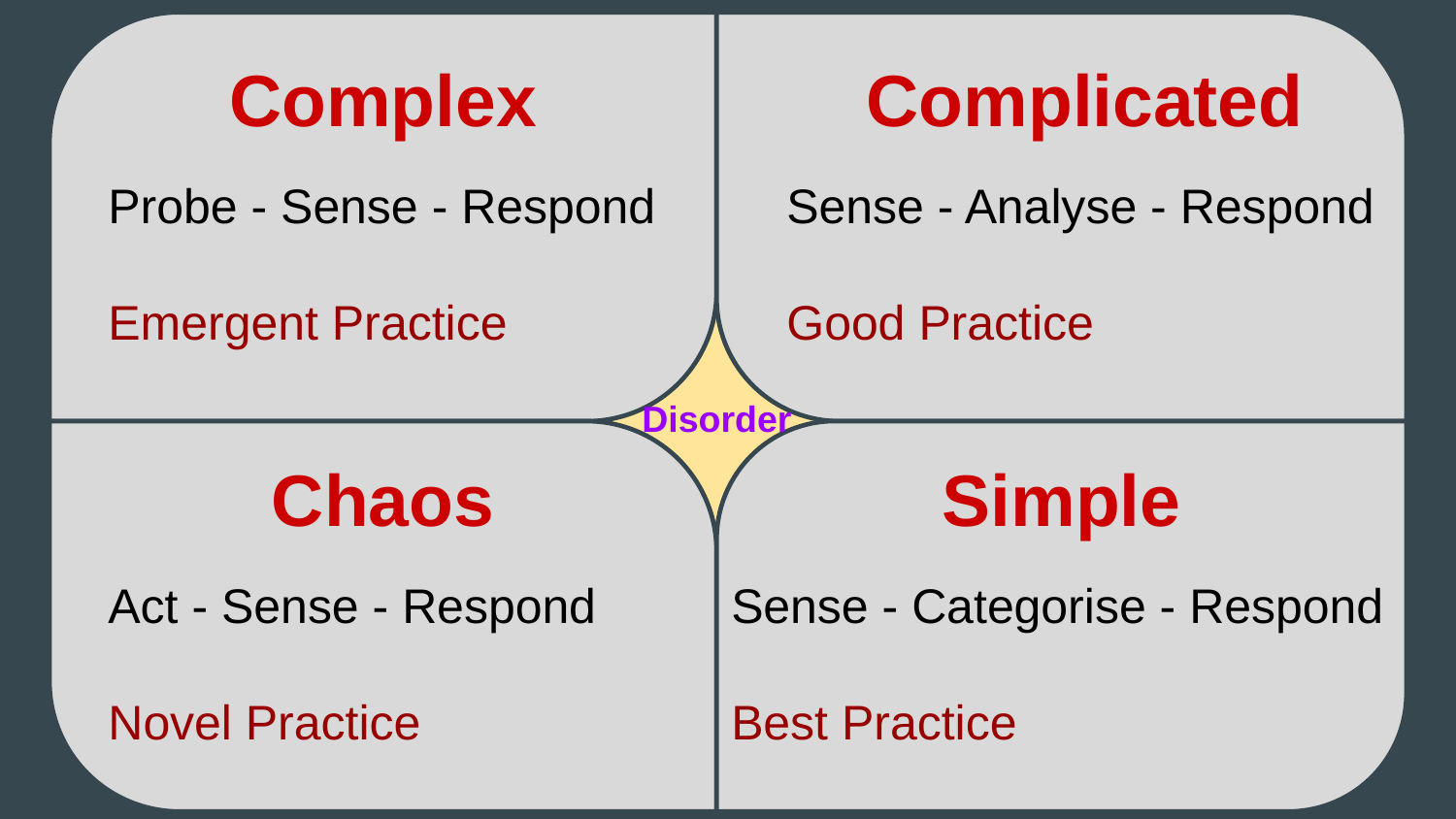

Complex

Probe - Sense - Respond
Emergent Practice
Complicated

Sense - Analyse - Respond
Good Practice
#

Disorder

Chaos

Act - Sense - Respond
Novel Practice
Simple

Sense - Categorise - Respond
Best Practice